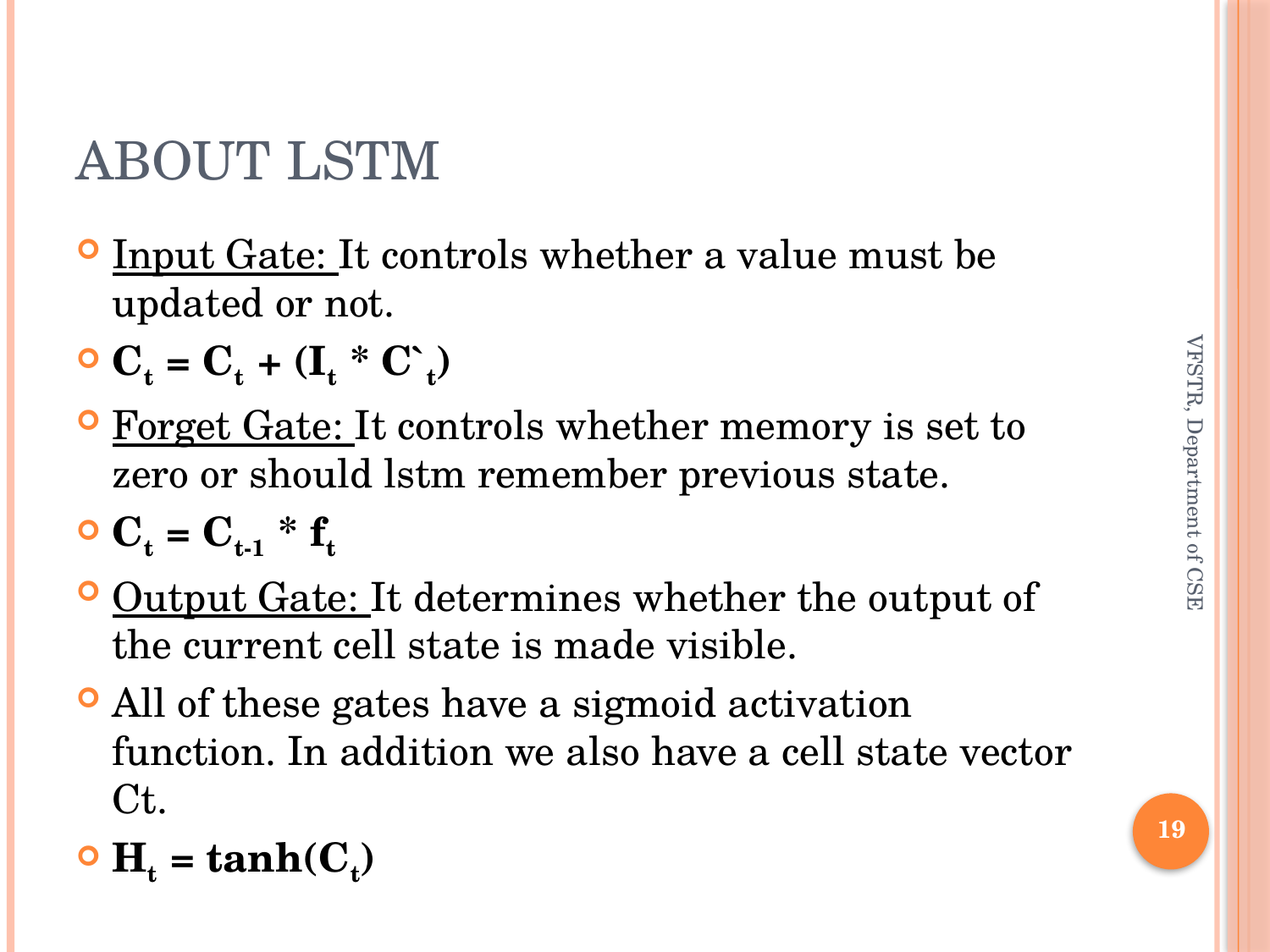

# About LSTM
Input Gate: It controls whether a value must be updated or not.
Ct = Ct + (It * C`t)
Forget Gate: It controls whether memory is set to zero or should lstm remember previous state.
Ct = Ct-1 * ft
Output Gate: It determines whether the output of the current cell state is made visible.
All of these gates have a sigmoid activation function. In addition we also have a cell state vector Ct.
Ht = tanh(Ct)

VFSTR, Department of CSE
19